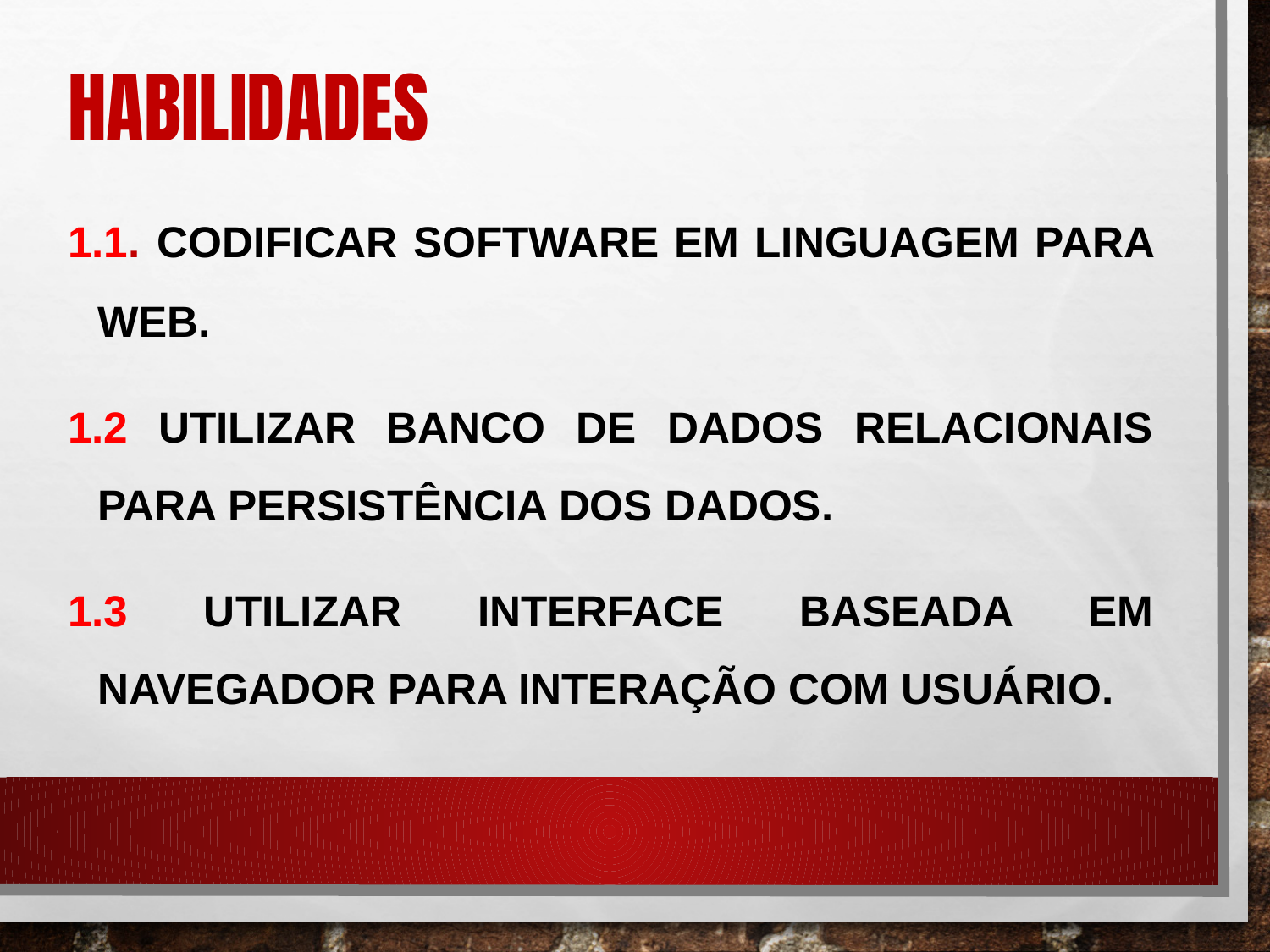

# Habilidades
1.1. Codificar software em linguagem para Web.
1.2 Utilizar banco de dados relacionais para persistência dos dados.
1.3 Utilizar interface baseada em navegador para interação com usuário.